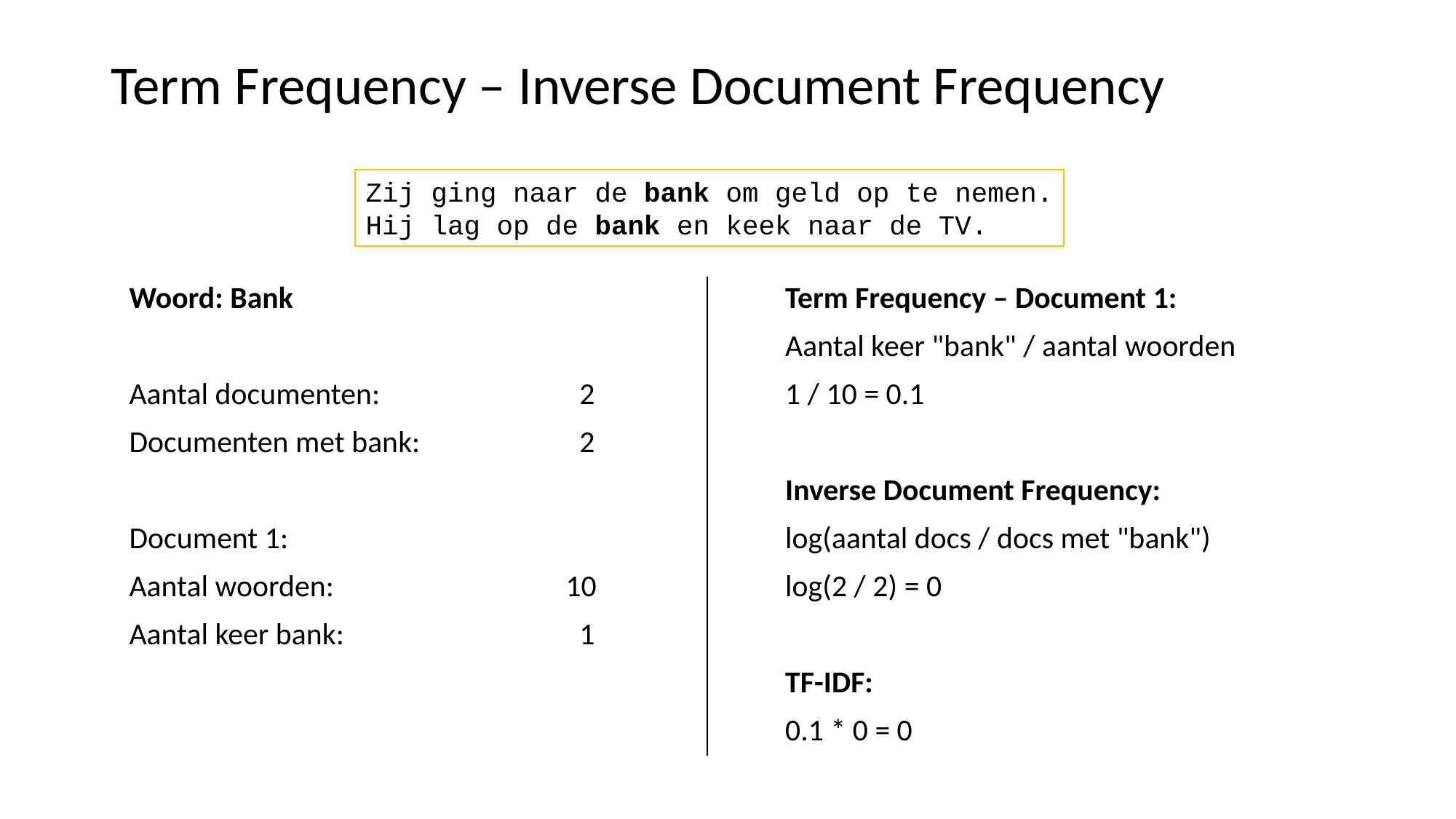

# Term Frequency – Inverse Document Frequency
Zij ging naar de bank om geld op te nemen.
Hij lag op de bank en keek naar de TV.
Woord: Bank

Aantal documenten:	  	  2
Documenten met bank:	  	  2

Document 1:
Aantal woorden:			10
Aantal keer bank:		   	  1
Term Frequency – Document 1:
Aantal keer "bank" / aantal woorden
1 / 10 = 0.1

Inverse Document Frequency:
log(aantal docs / docs met "bank")
log(2 / 2) = 0

TF-IDF:
0.1 * 0 = 0